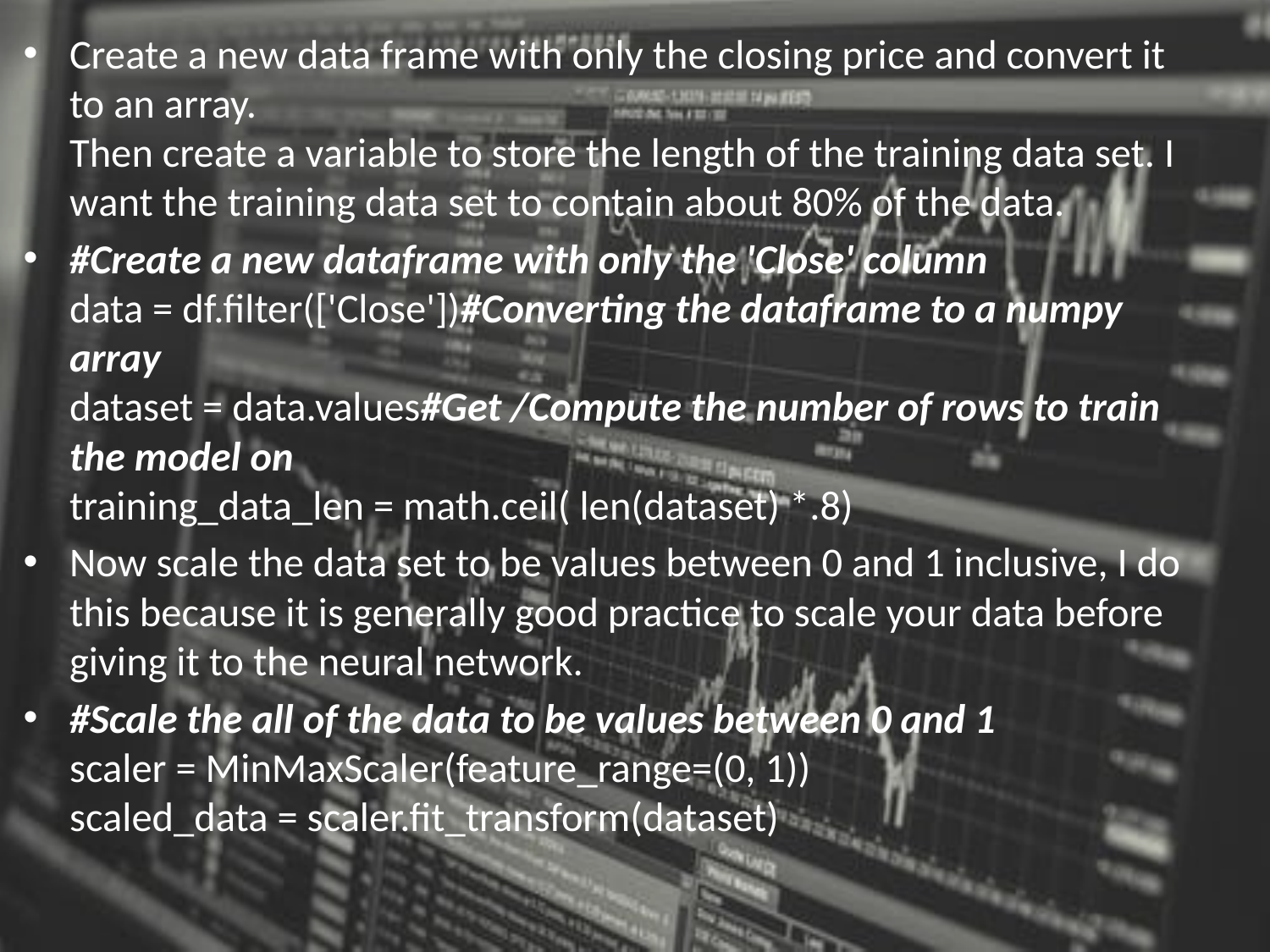

Create a new data frame with only the closing price and convert it to an array.
Then create a variable to store the length of the training data set. I want the training data set to contain about 80% of the data.
#Create a new dataframe with only the 'Close' column
data = df.filter(['Close'])#Converting the dataframe to a numpy array
dataset = data.values#Get /Compute the number of rows to train the model on
training_data_len = math.ceil( len(dataset) *.8)
Now scale the data set to be values between 0 and 1 inclusive, I do this because it is generally good practice to scale your data before giving it to the neural network.
#Scale the all of the data to be values between 0 and 1
scaler = MinMaxScaler(feature_range=(0, 1))
scaled_data = scaler.fit_transform(dataset)